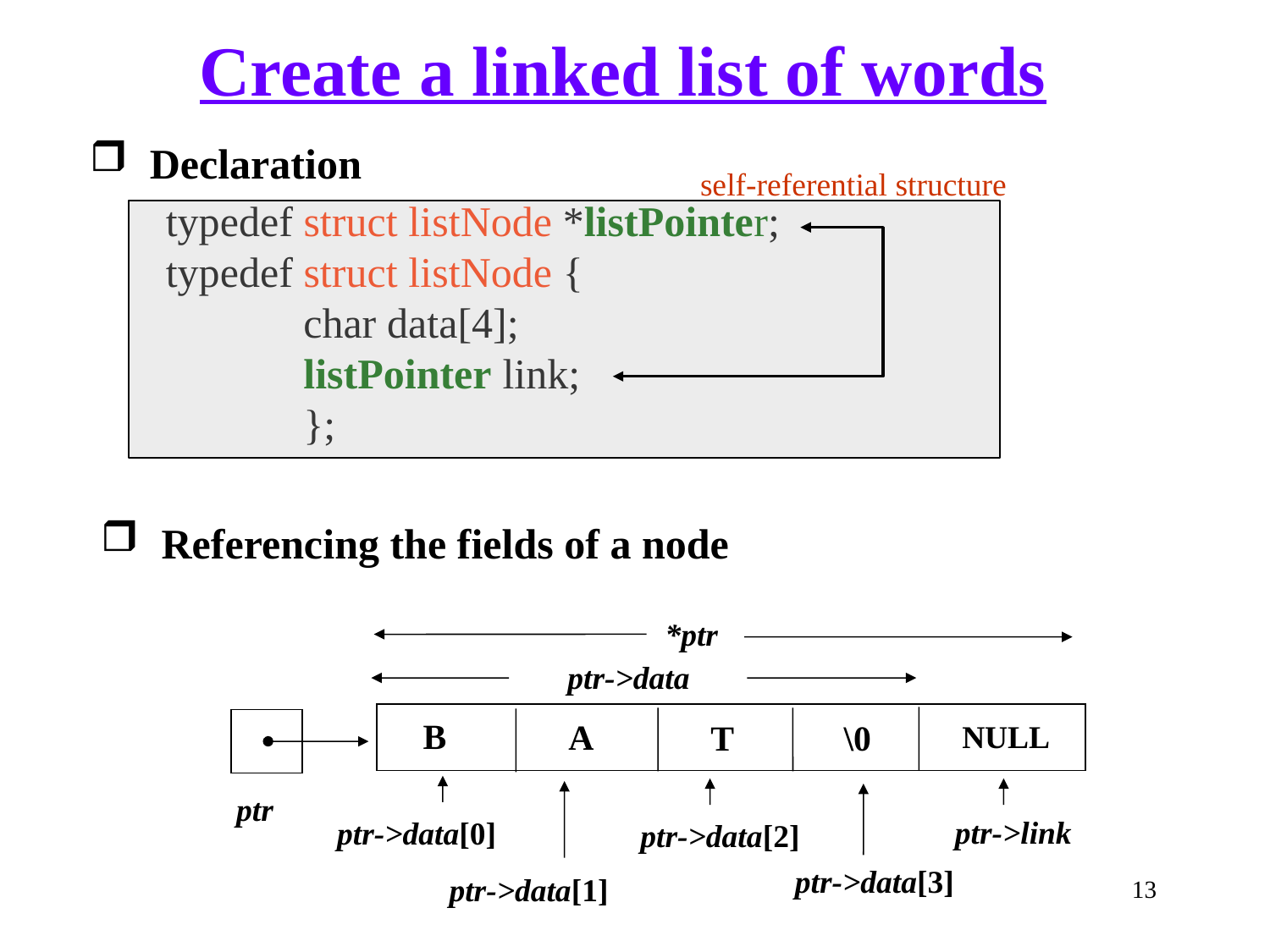

Create a linked list of words
 Declaration
self-referential structure
typedef struct listNode *listPointer;
typedef struct listNode {
             char data[4];
             listPointer link;
             };

 Referencing the fields of a node
*ptr

ptr->data

B

A

T

\0
NULL

ptr

ptr->link
ptr->data[0]
ptr->data[2]
ptr->data[3]
ptr->data[1]
13